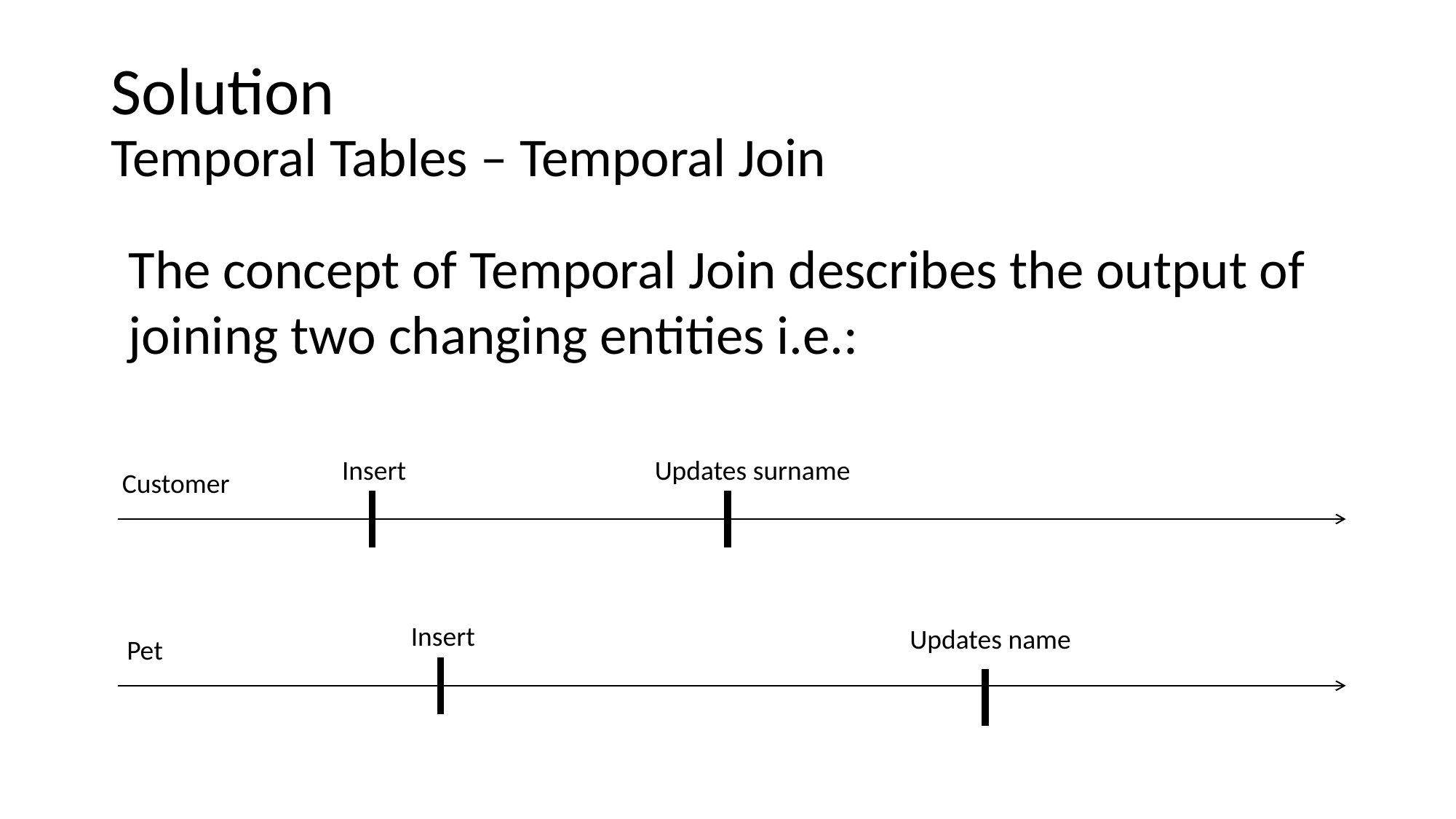

# Solution Temporal Tables – Temporal Join
The concept of Temporal Join describes the output of joining two changing entities i.e.:
Insert
Updates surname
Customer
Insert
Updates name
Pet